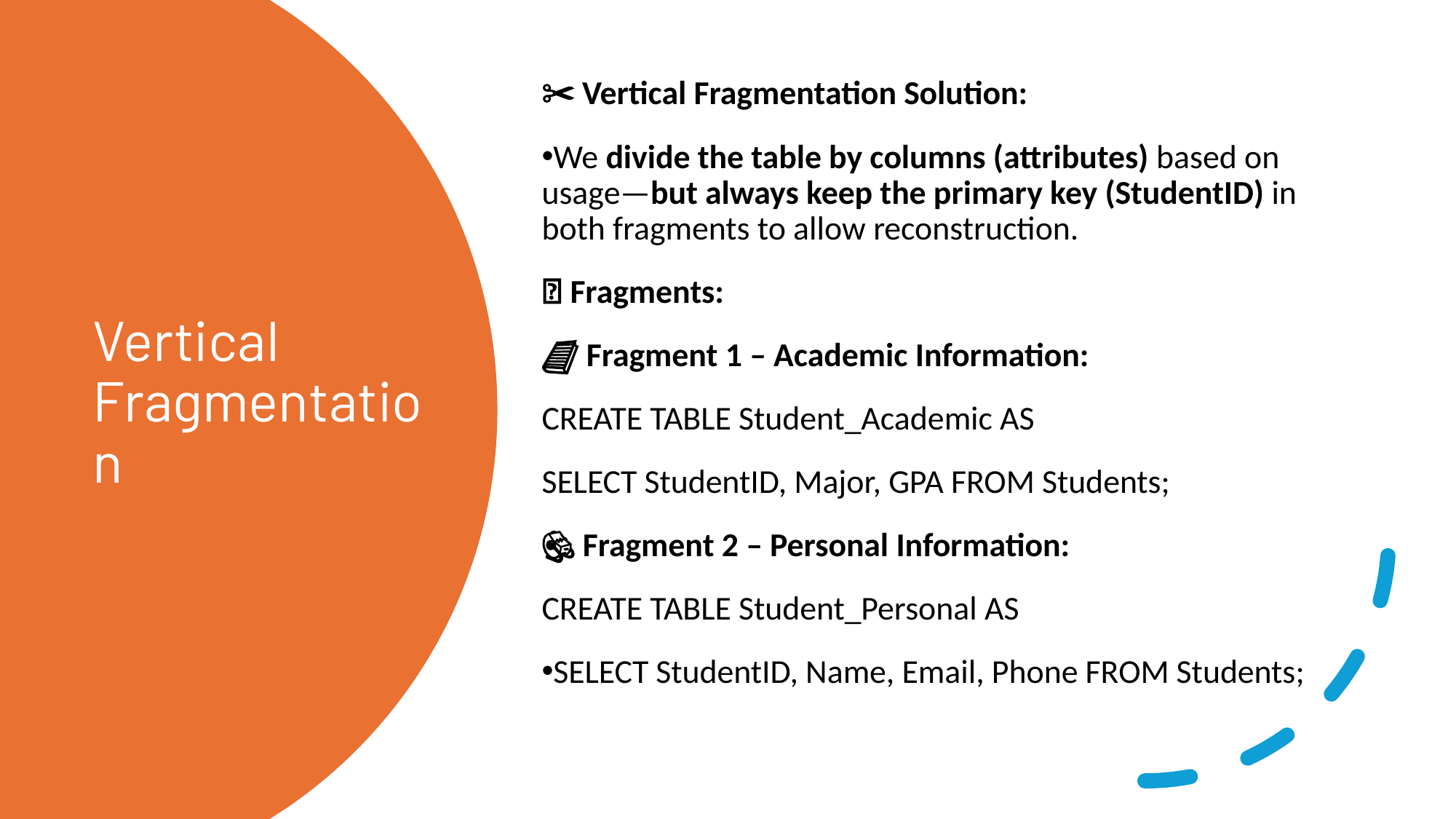

✂️ Vertical Fragmentation Solution:
We divide the table by columns (attributes) based on usage—but always keep the primary key (StudentID) in both fragments to allow reconstruction.
🧩 Fragments:
📘 Fragment 1 – Academic Information:
CREATE TABLE Student_Academic AS
SELECT StudentID, Major, GPA FROM Students;
📇 Fragment 2 – Personal Information:
CREATE TABLE Student_Personal AS
SELECT StudentID, Name, Email, Phone FROM Students;

# Vertical Fragmentation